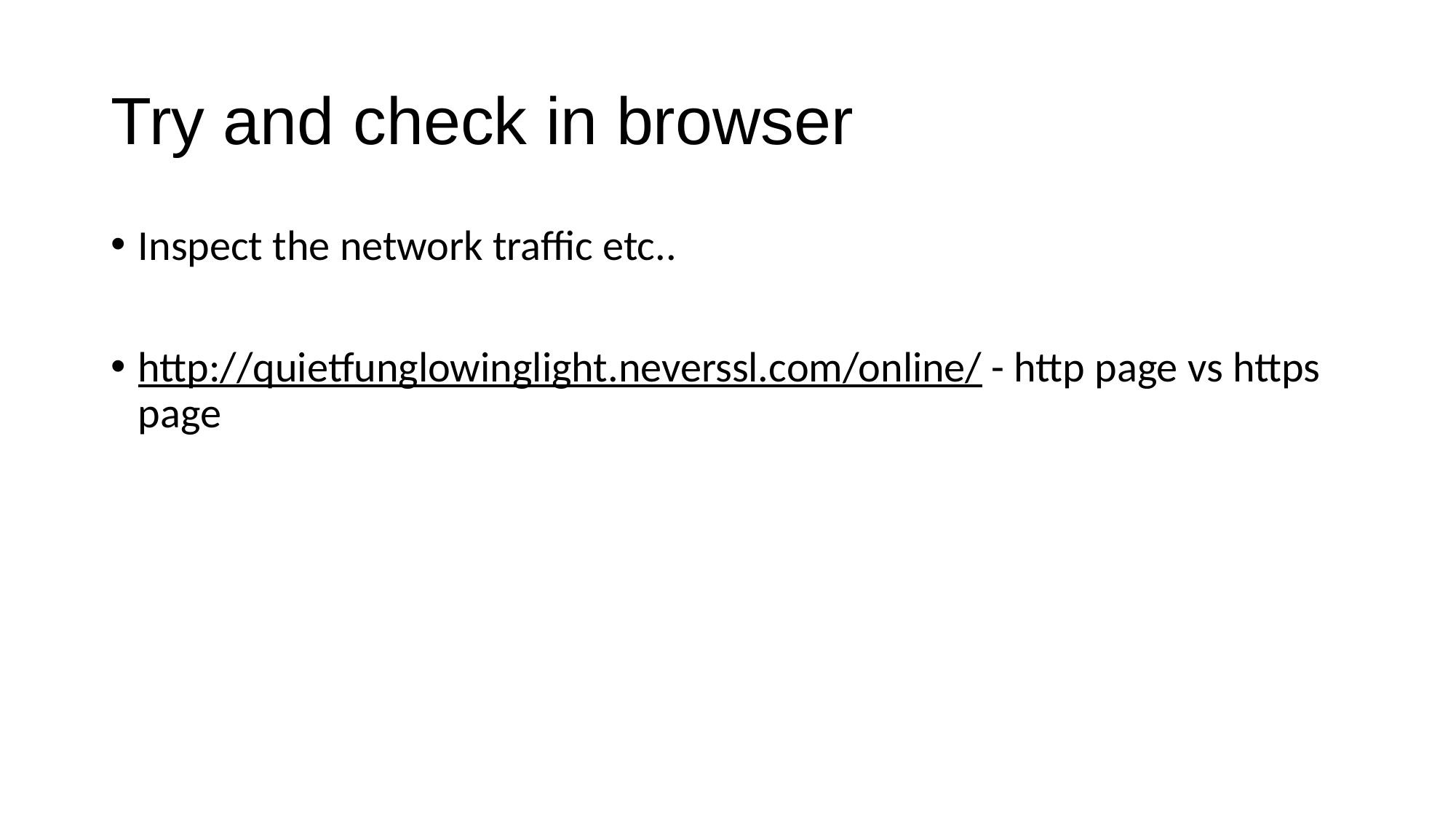

# Try and check in browser
Inspect the network traffic etc..

http://quietfunglowinglight.neverssl.com/online/ - http page vs https page